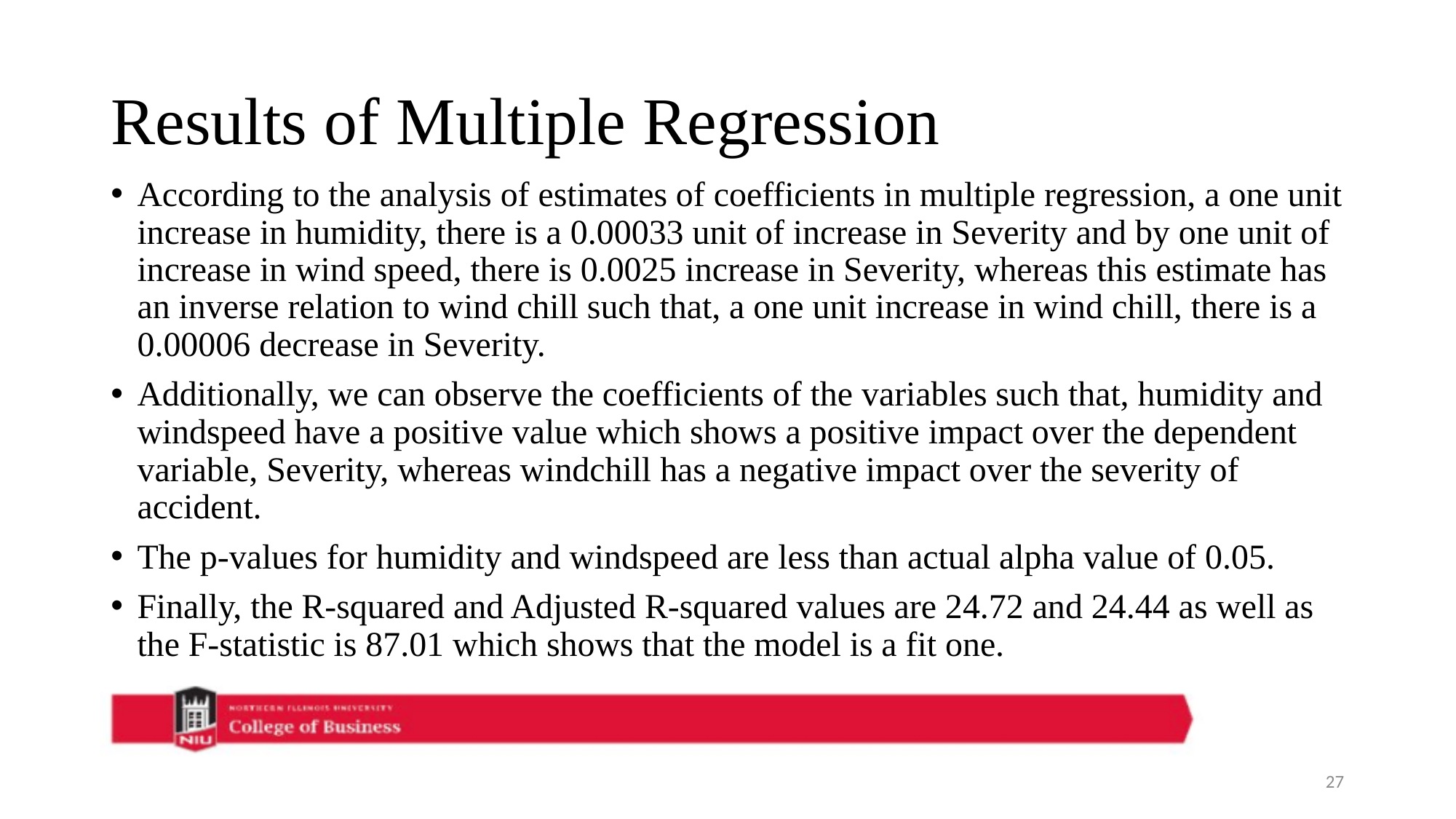

# Results of Multiple Regression
According to the analysis of estimates of coefficients in multiple regression, a one unit increase in humidity, there is a 0.00033 unit of increase in Severity and by one unit of increase in wind speed, there is 0.0025 increase in Severity, whereas this estimate has an inverse relation to wind chill such that, a one unit increase in wind chill, there is a 0.00006 decrease in Severity.​
Additionally, we can observe the coefficients of the variables such that, humidity and windspeed have a positive value which shows a positive impact over the dependent variable, Severity, whereas windchill has a negative impact over the severity of accident. ​
The p-values for humidity and windspeed are less than actual alpha value of 0.05. ​
Finally, the R-squared and Adjusted R-squared values are 24.72 and 24.44 as well as the F-statistic is 87.01 which shows that the model is a fit one.​
27